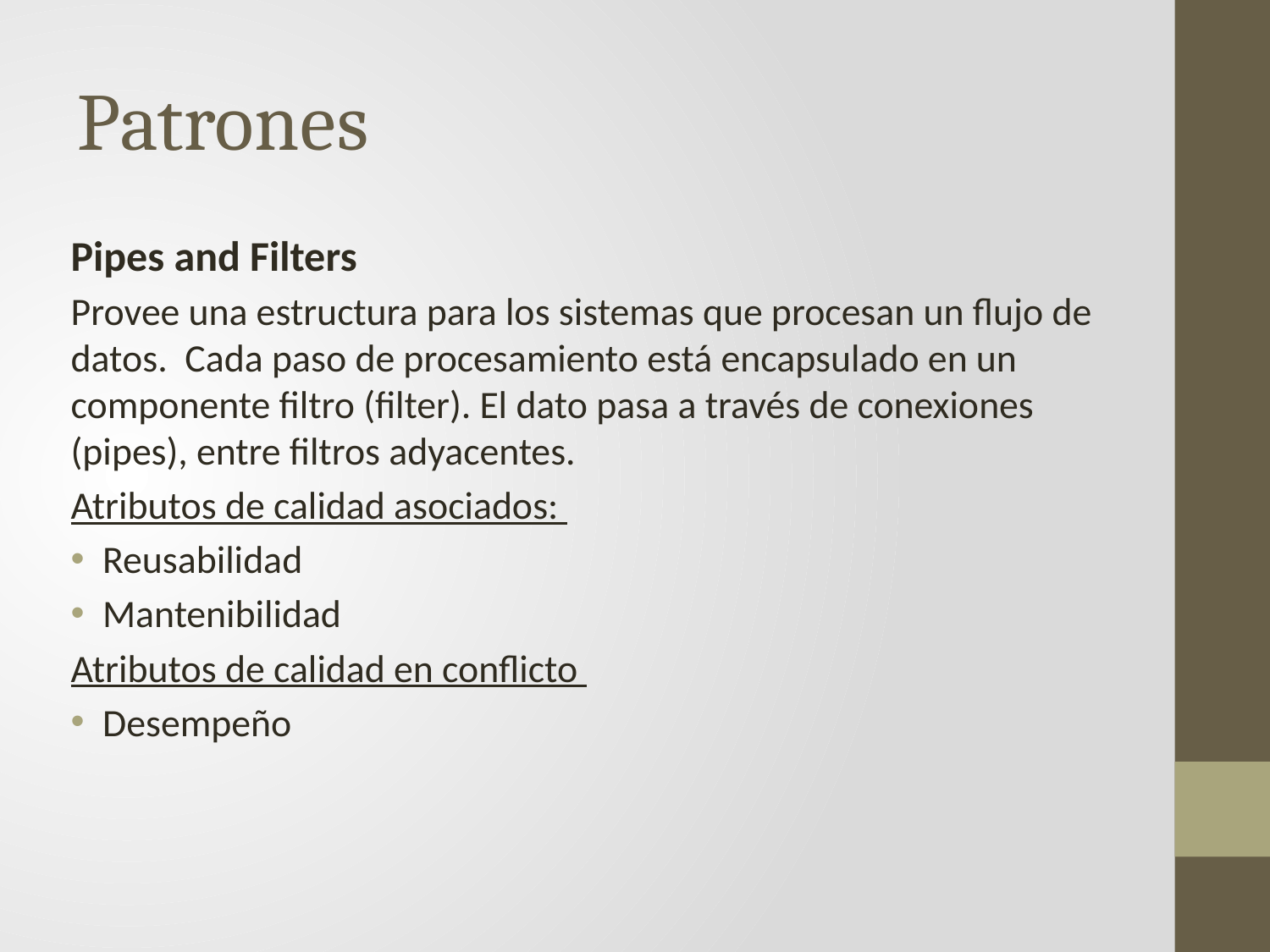

# Patrones
Pipes and Filters
Provee una estructura para los sistemas que procesan un flujo de datos.  Cada paso de procesamiento está encapsulado en un componente filtro (filter). El dato pasa a través de conexiones (pipes), entre filtros adyacentes.
Atributos de calidad asociados:
Reusabilidad
Mantenibilidad
Atributos de calidad en conflicto
Desempeño